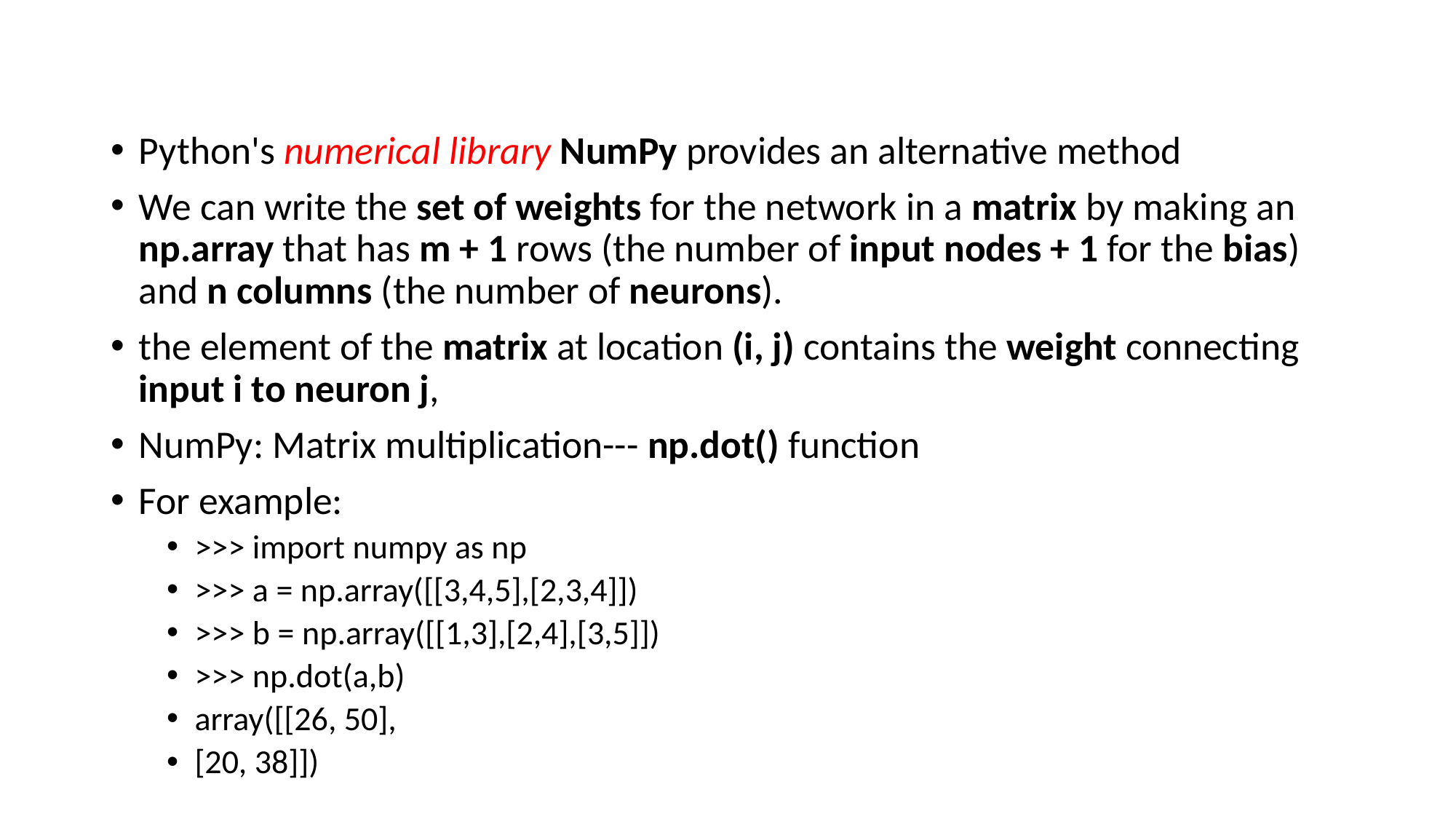

Python's numerical library NumPy provides an alternative method
We can write the set of weights for the network in a matrix by making an np.array that has m + 1 rows (the number of input nodes + 1 for the bias) and n columns (the number of neurons).
the element of the matrix at location (i, j) contains the weight connecting input i to neuron j,
NumPy: Matrix multiplication--- np.dot() function
For example:
>>> import numpy as np
>>> a = np.array([[3,4,5],[2,3,4]])
>>> b = np.array([[1,3],[2,4],[3,5]])
>>> np.dot(a,b)
array([[26, 50],
[20, 38]])